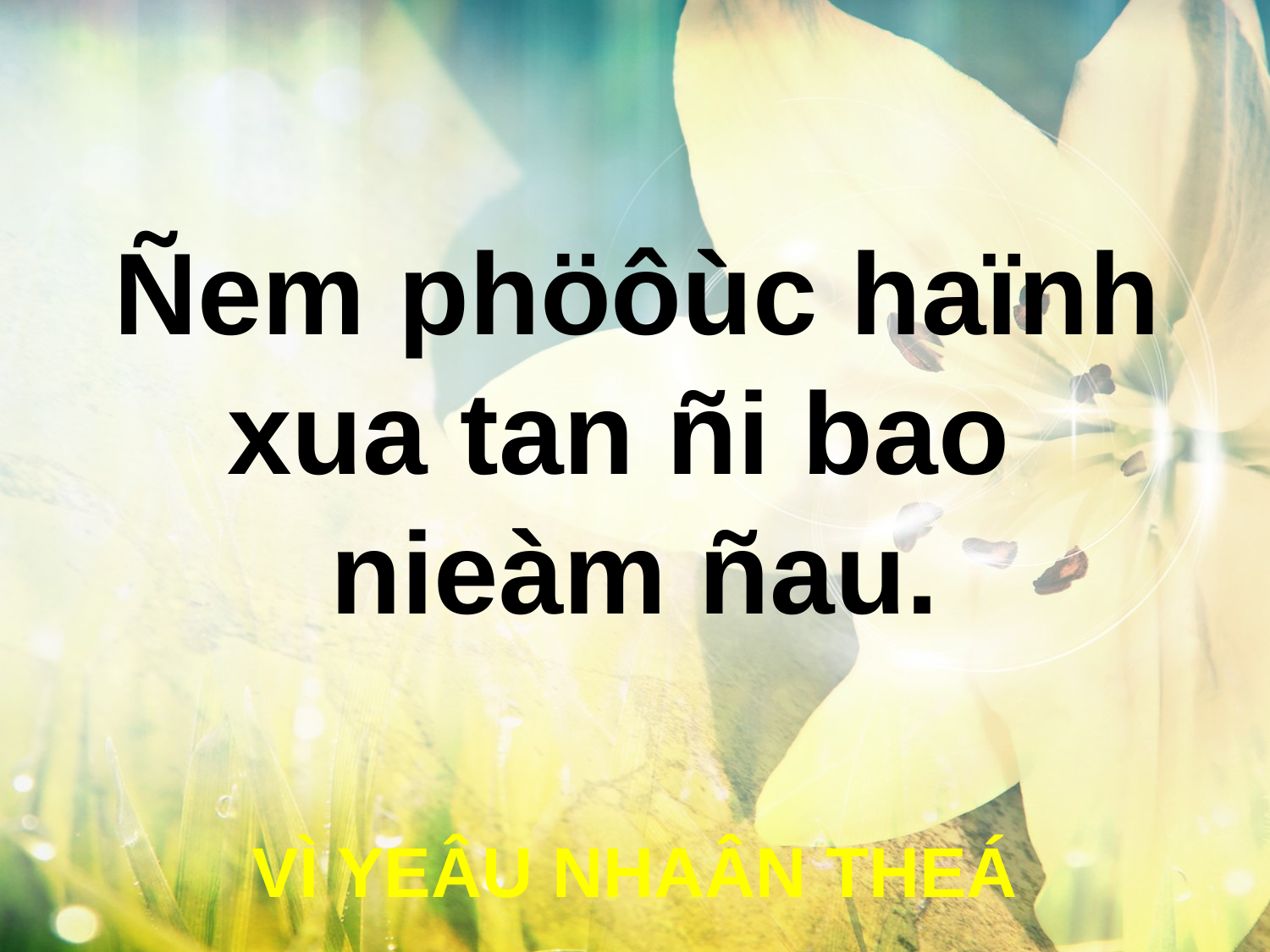

Ñem phöôùc haïnh
xua tan ñi bao
nieàm ñau.
VÌ YEÂU NHAÂN THEÁ